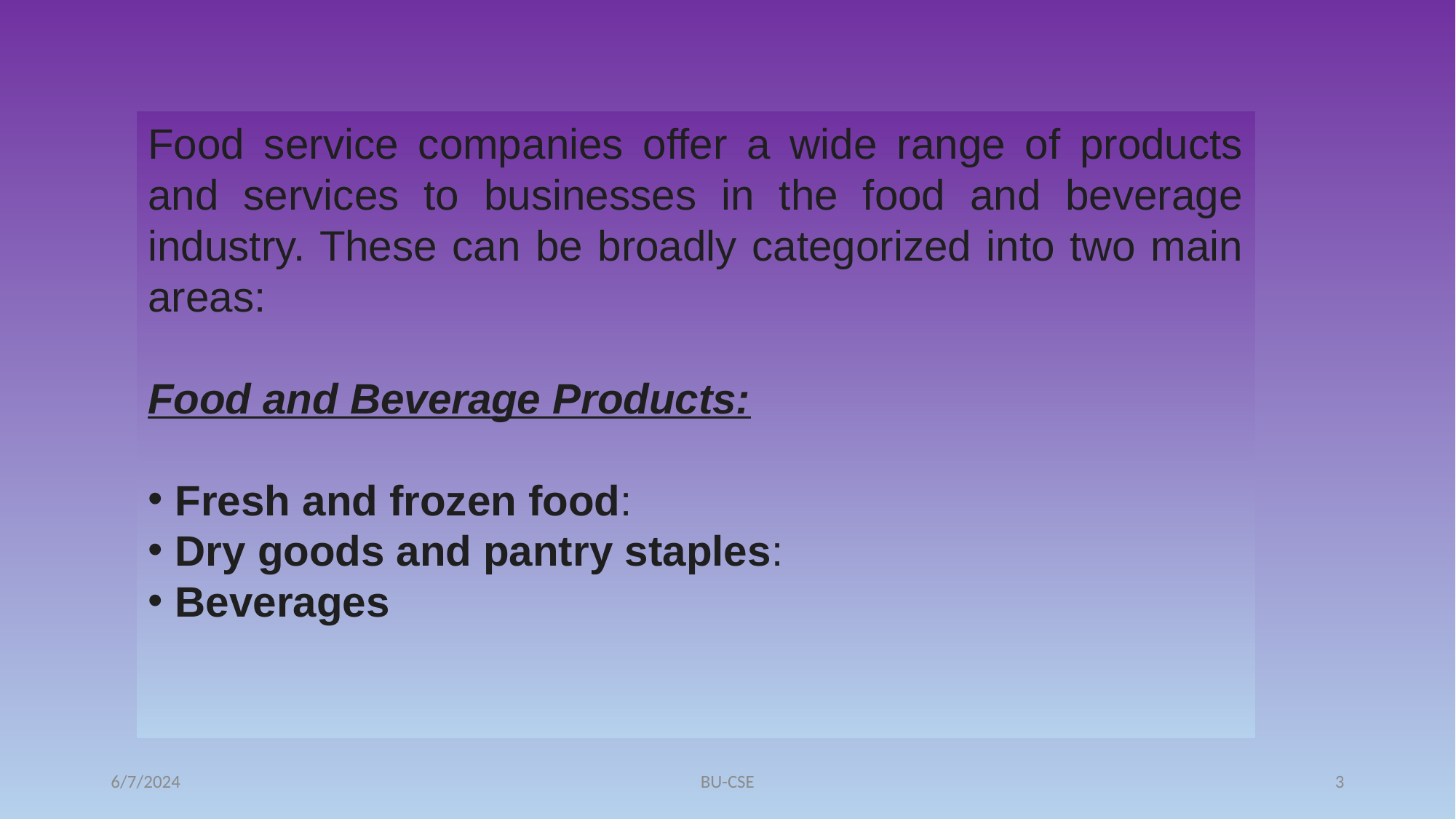

Food service companies offer a wide range of products and services to businesses in the food and beverage industry. These can be broadly categorized into two main areas:

Food and Beverage Products:

Fresh and frozen food:
Dry goods and pantry staples:
Beverages

6/7/2024
BU-CSE
3